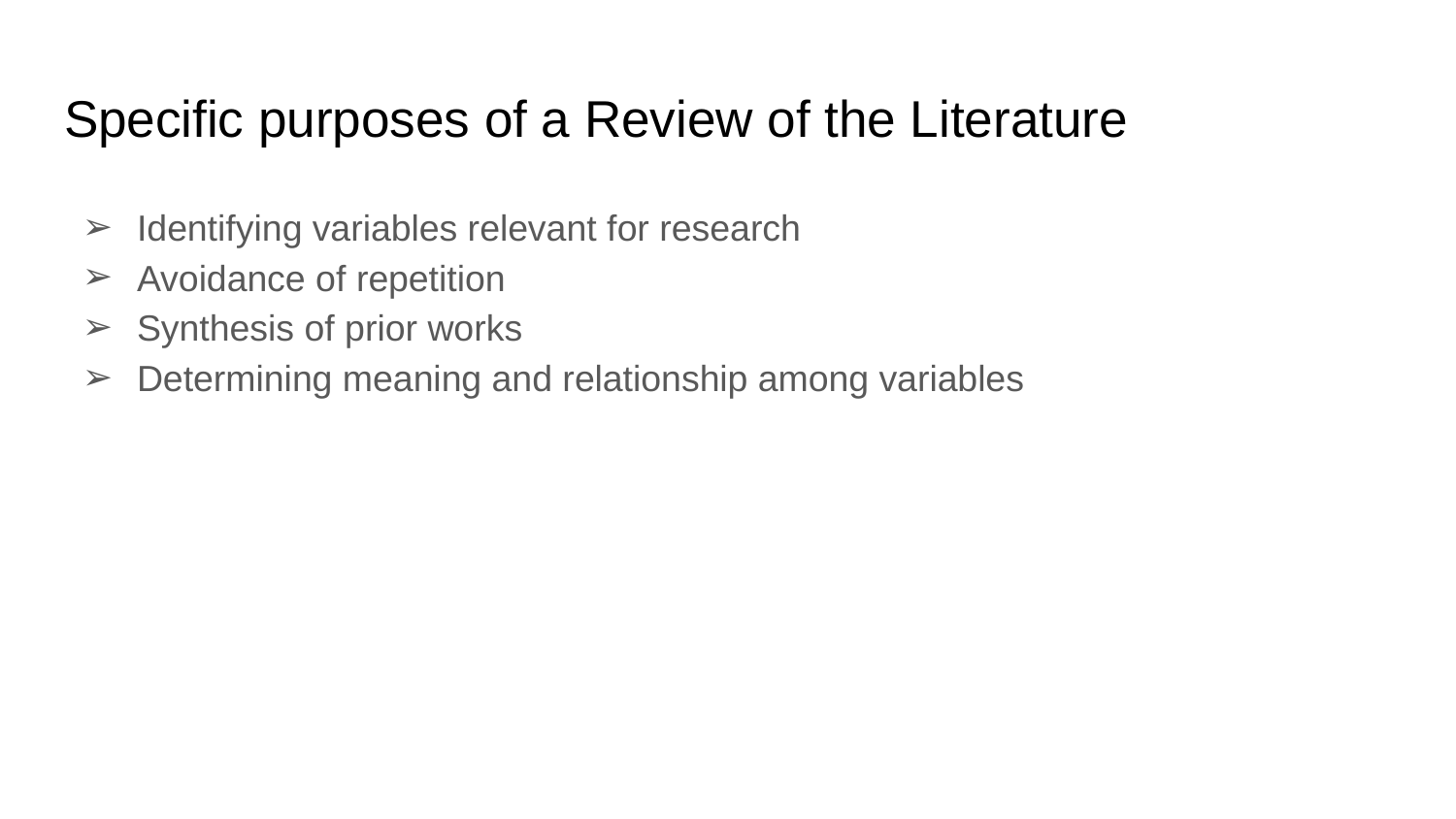

# Specific purposes of a Review of the Literature
Identifying variables relevant for research
Avoidance of repetition
Synthesis of prior works
Determining meaning and relationship among variables